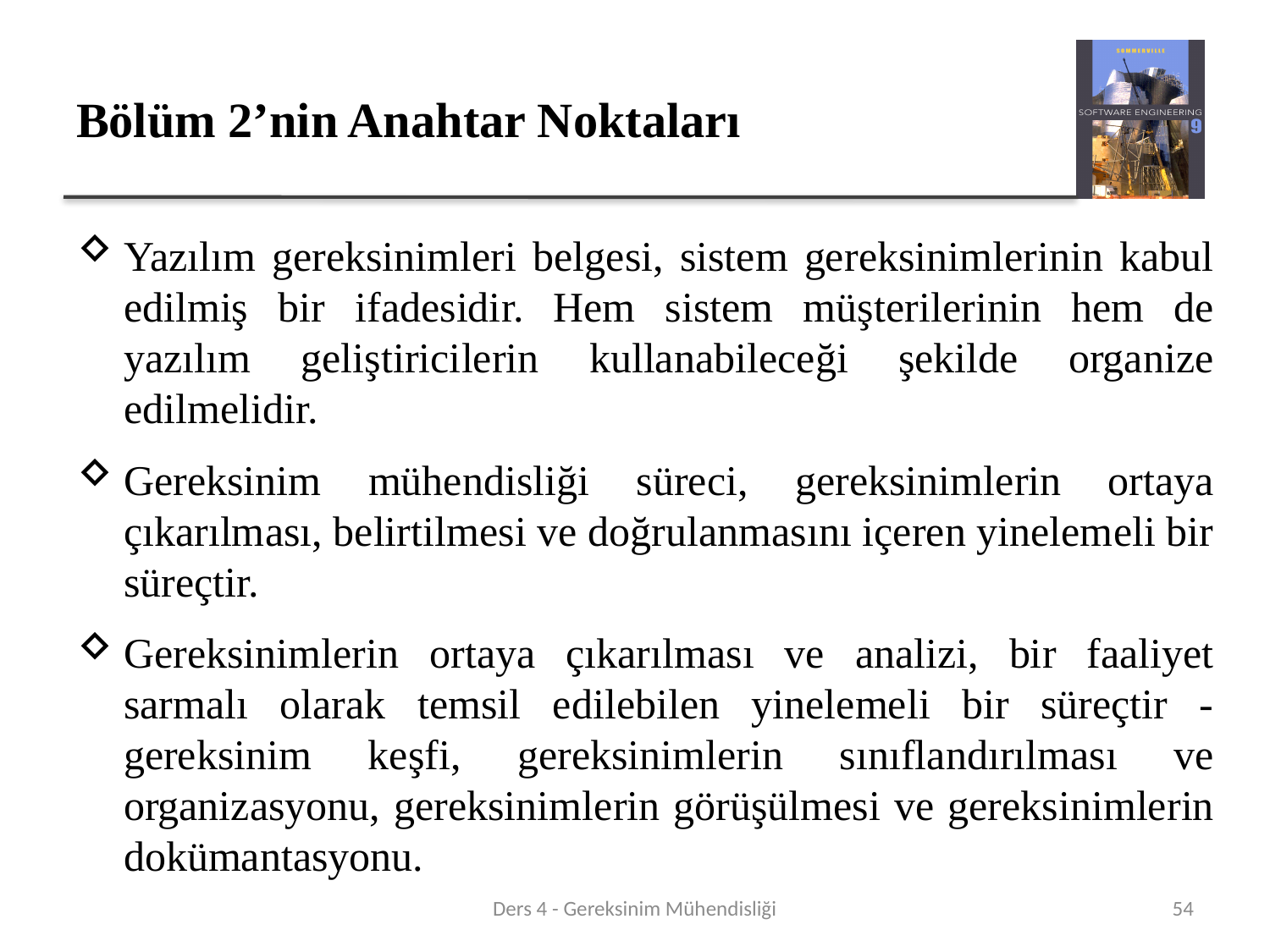

# Bölüm 2’nin Anahtar Noktaları
Yazılım gereksinimleri belgesi, sistem gereksinimlerinin kabul edilmiş bir ifadesidir. Hem sistem müşterilerinin hem de yazılım geliştiricilerin kullanabileceği şekilde organize edilmelidir.
Gereksinim mühendisliği süreci, gereksinimlerin ortaya çıkarılması, belirtilmesi ve doğrulanmasını içeren yinelemeli bir süreçtir.
Gereksinimlerin ortaya çıkarılması ve analizi, bir faaliyet sarmalı olarak temsil edilebilen yinelemeli bir süreçtir - gereksinim keşfi, gereksinimlerin sınıflandırılması ve organizasyonu, gereksinimlerin görüşülmesi ve gereksinimlerin dokümantasyonu.
Ders 4 - Gereksinim Mühendisliği
54